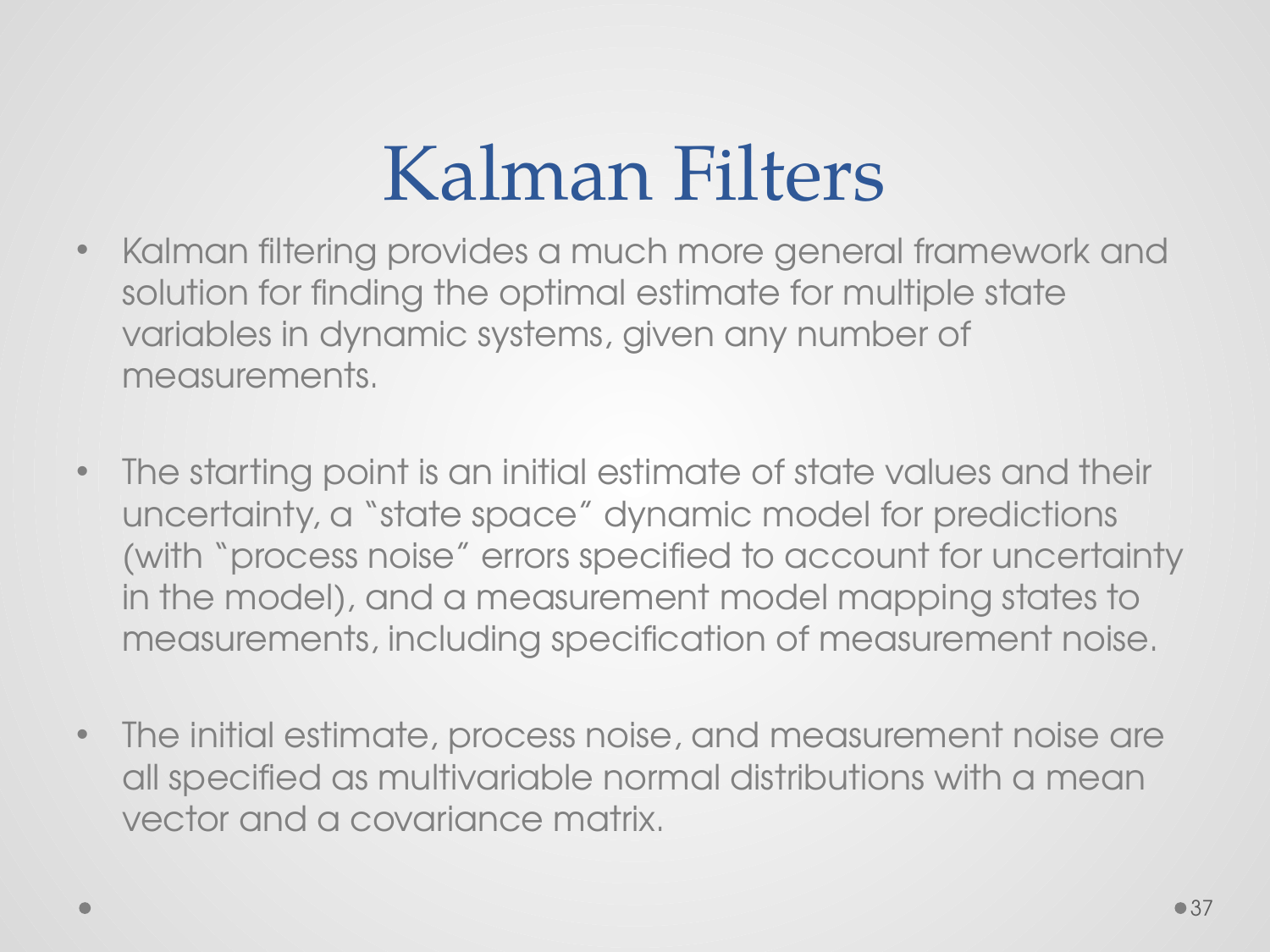

# Kalman Filters
Kalman filtering provides a much more general framework and solution for finding the optimal estimate for multiple state variables in dynamic systems, given any number of measurements.

The starting point is an initial estimate of state values and their uncertainty, a “state space” dynamic model for predictions (with “process noise” errors specified to account for uncertainty in the model), and a measurement model mapping states to measurements, including specification of measurement noise.

The initial estimate, process noise, and measurement noise are all specified as multivariable normal distributions with a mean vector and a covariance matrix.
37